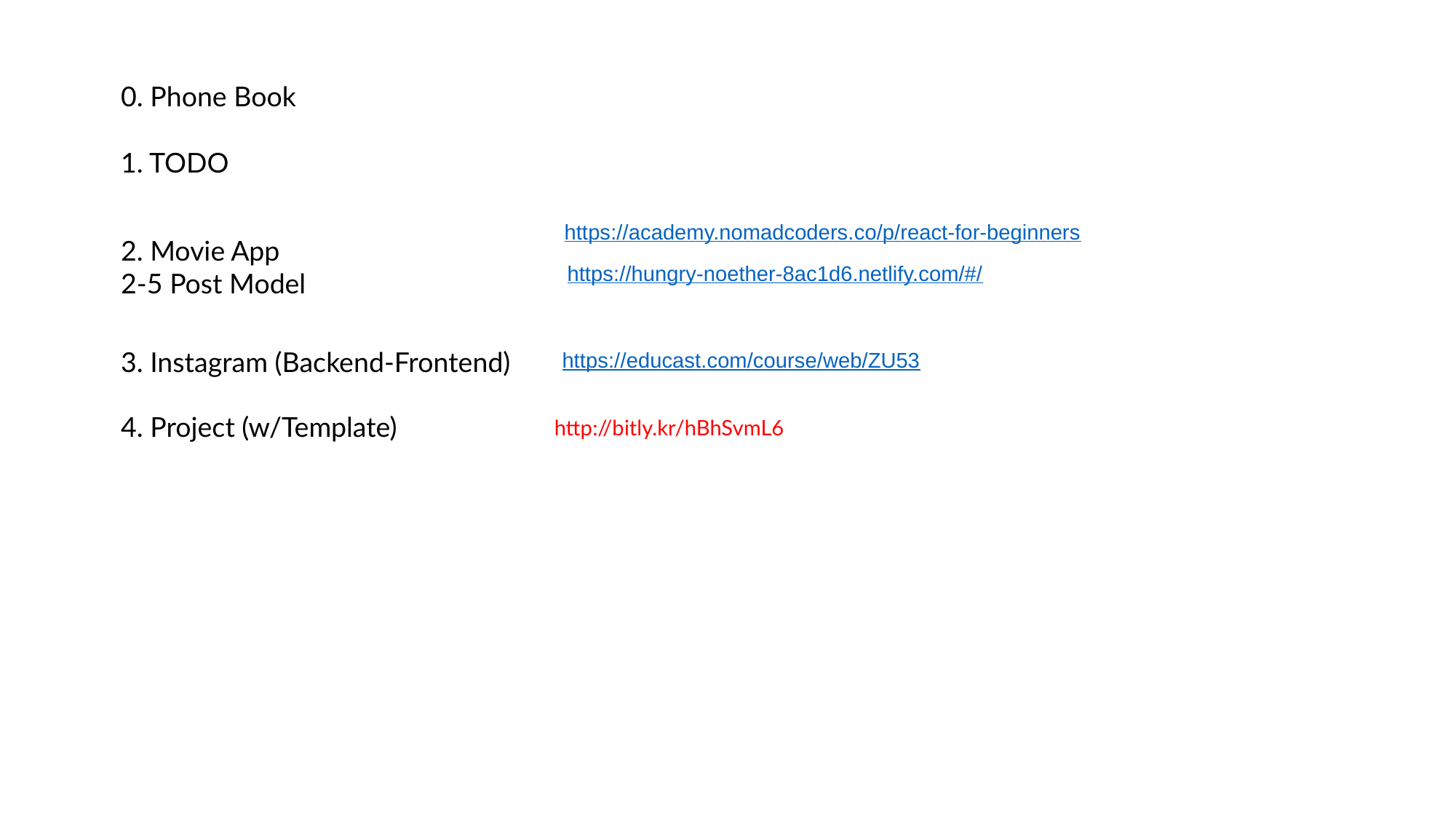

0. Phone Book
1. TODO
https://academy.nomadcoders.co/p/react-for-beginners
2. Movie App
2-5 Post Model
https://hungry-noether-8ac1d6.netlify.com/#/
3. Instagram (Backend-Frontend)
https://educast.com/course/web/ZU53
4. Project (w/Template)
http://bitly.kr/hBhSvmL6